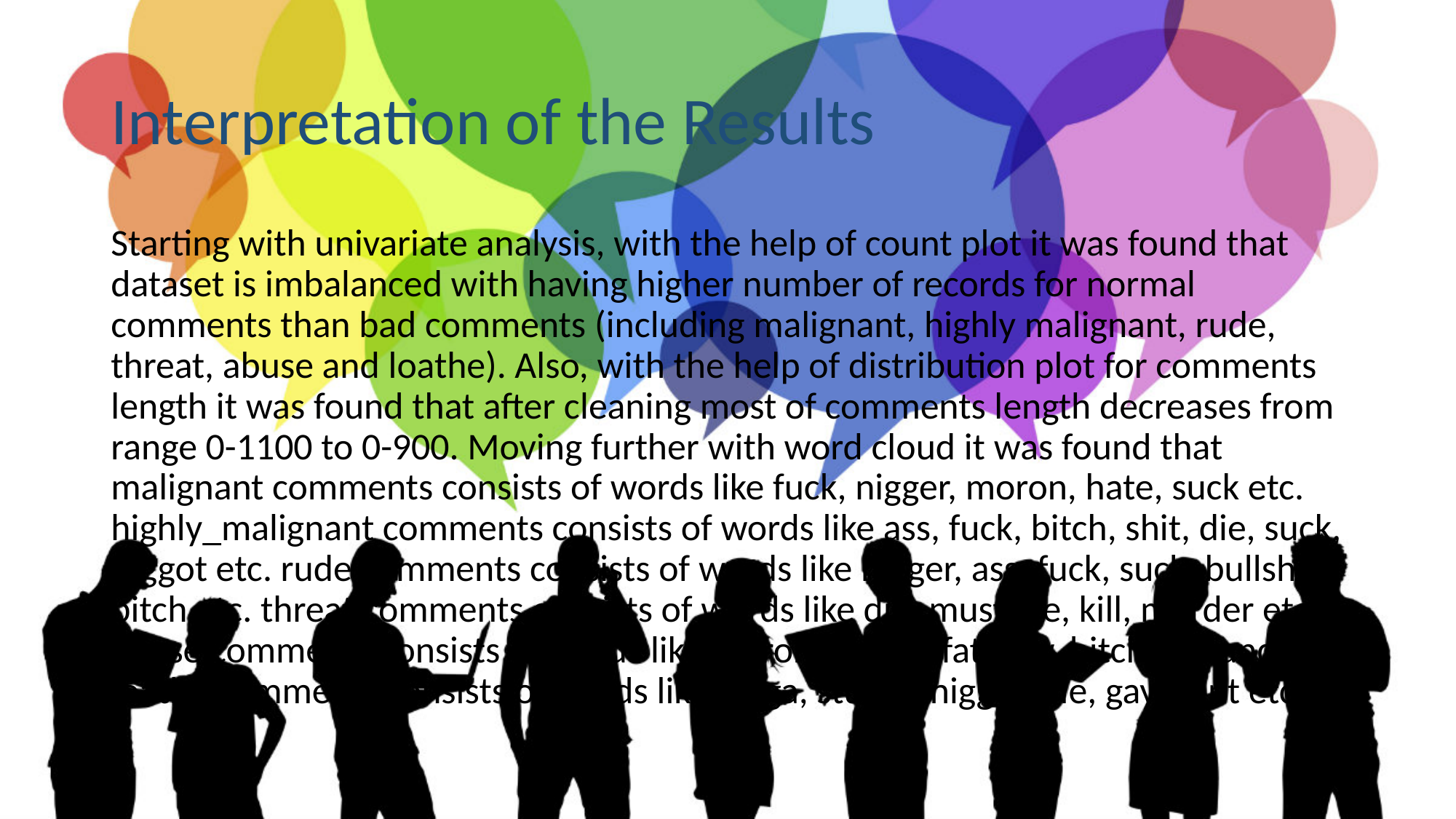

# Interpretation of the Results
Starting with univariate analysis, with the help of count plot it was found that dataset is imbalanced with having higher number of records for normal comments than bad comments (including malignant, highly malignant, rude, threat, abuse and loathe). Also, with the help of distribution plot for comments length it was found that after cleaning most of comments length decreases from range 0-1100 to 0-900. Moving further with word cloud it was found that malignant comments consists of words like fuck, nigger, moron, hate, suck etc. highly_malignant comments consists of words like ass, fuck, bitch, shit, die, suck, faggot etc. rude comments consists of words like nigger, ass, fuck, suck, bullshit, bitch etc. threat comments consists of words like die, must die, kill, murder etc. abuse comments consists of words like moron, nigger, fat, jew, bitch etc. and loathe comments consists of words like nigga, stupid, nigger, die, gay, cunt etc